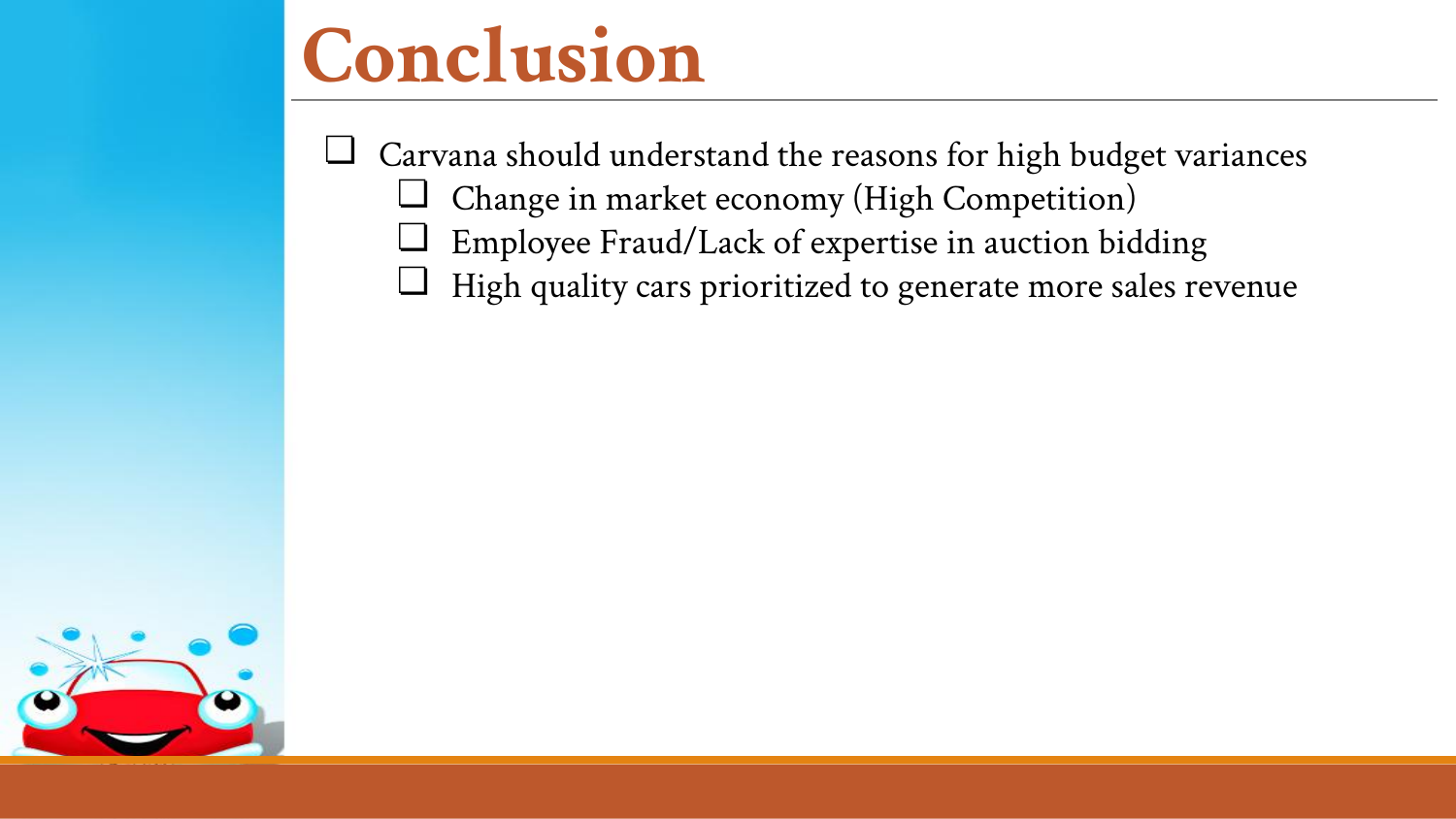

# Conclusion
Carvana should understand the reasons for high budget variances
Change in market economy (High Competition)
Employee Fraud/Lack of expertise in auction bidding
High quality cars prioritized to generate more sales revenue